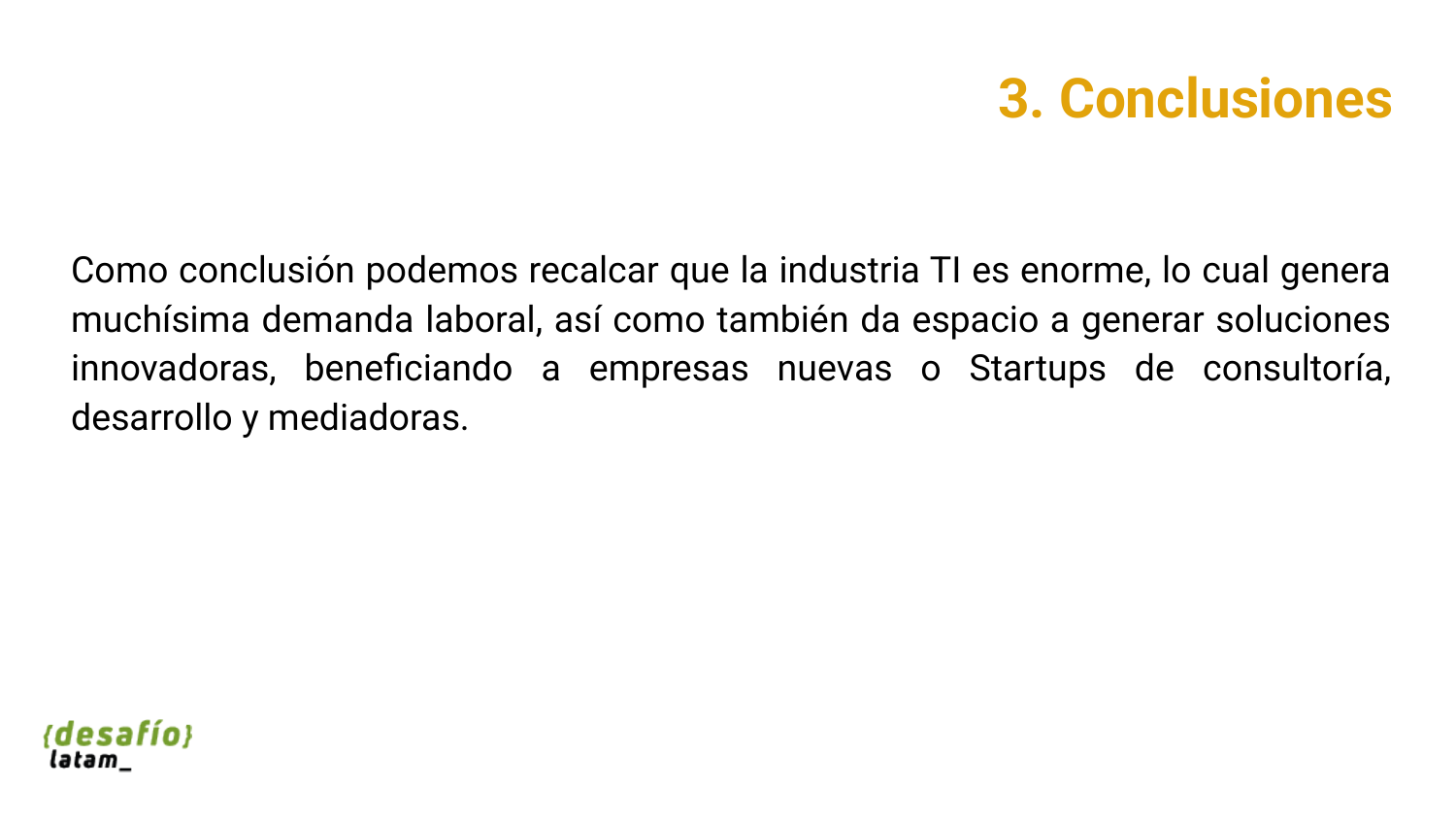

# 3. Conclusiones
Como conclusión podemos recalcar que la industria TI es enorme, lo cual genera muchísima demanda laboral, así como también da espacio a generar soluciones innovadoras, beneficiando a empresas nuevas o Startups de consultoría, desarrollo y mediadoras.